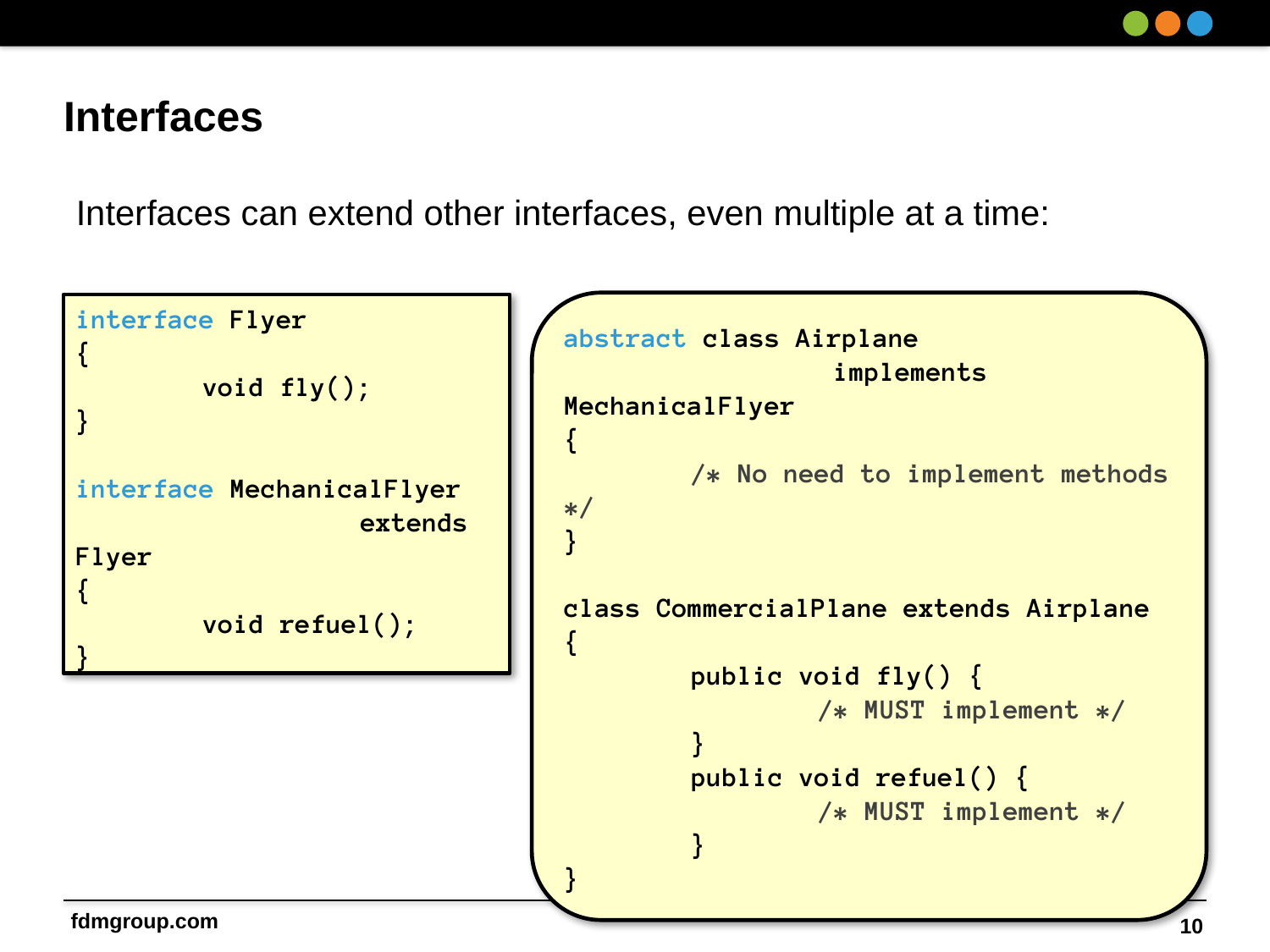

# Interfaces
Interfaces can extend other interfaces, even multiple at a time:
abstract class Airplane
		 implements MechanicalFlyer
{
	/* No need to implement methods */
}

class CommercialPlane extends Airplane
{
	public void fly() {
		/* MUST implement */
	}
	public void refuel() {
		/* MUST implement */
	}
}
interface Flyer
{
	void fly();
}

interface MechanicalFlyer 		  extends Flyer
{
	void refuel();
}
10